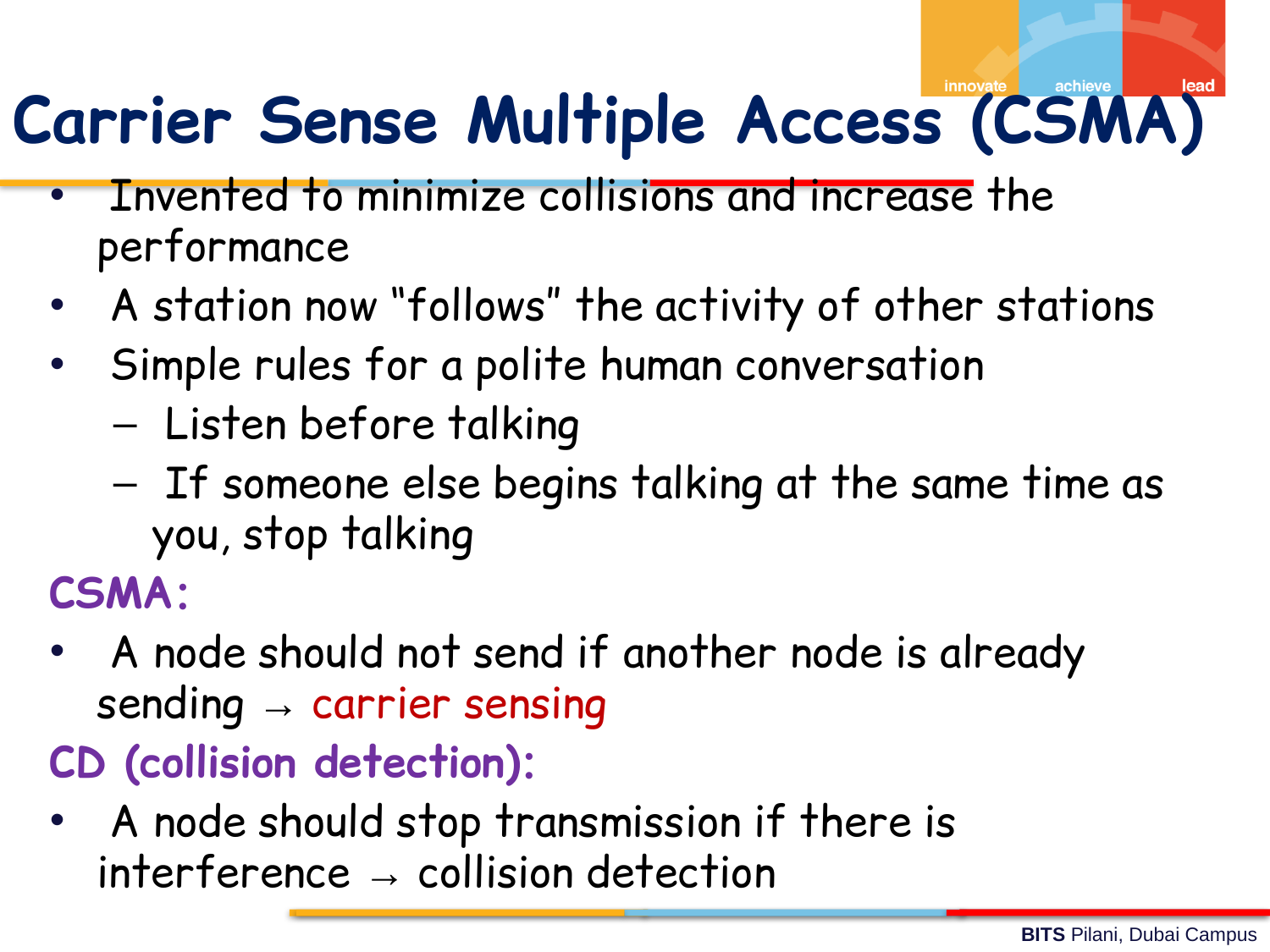

Carrier Sense Multiple Access (CSMA)
 Invented to minimize collisions and increase the performance
 A station now “follows” the activity of other stations
 Simple rules for a polite human conversation
 Listen before talking
 If someone else begins talking at the same time as you, stop talking
CSMA:
 A node should not send if another node is already sending → carrier sensing
CD (collision detection):
 A node should stop transmission if there is interference → collision detection